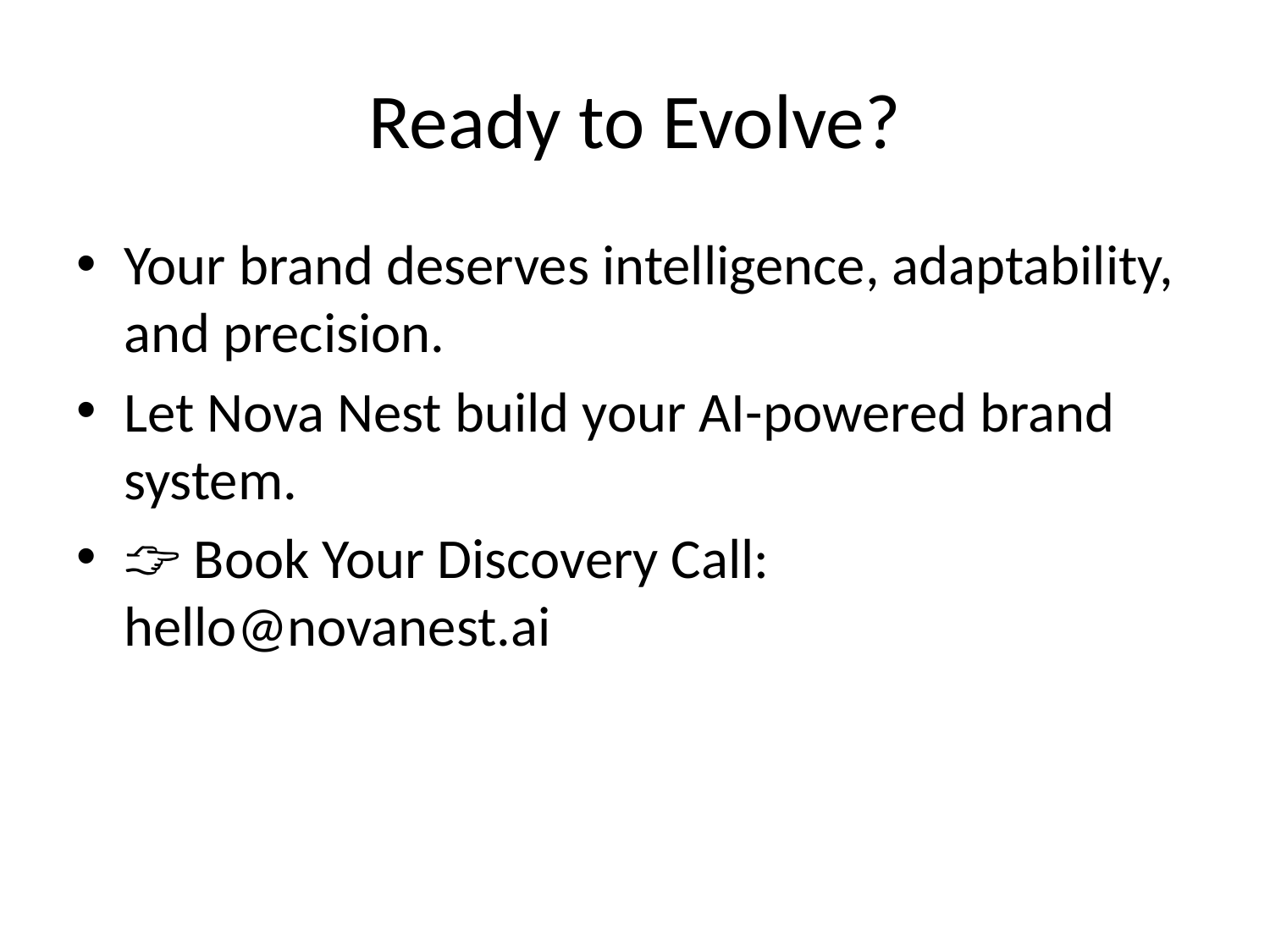

# Ready to Evolve?
Your brand deserves intelligence, adaptability, and precision.
Let Nova Nest build your AI-powered brand system.
👉 Book Your Discovery Call: hello@novanest.ai